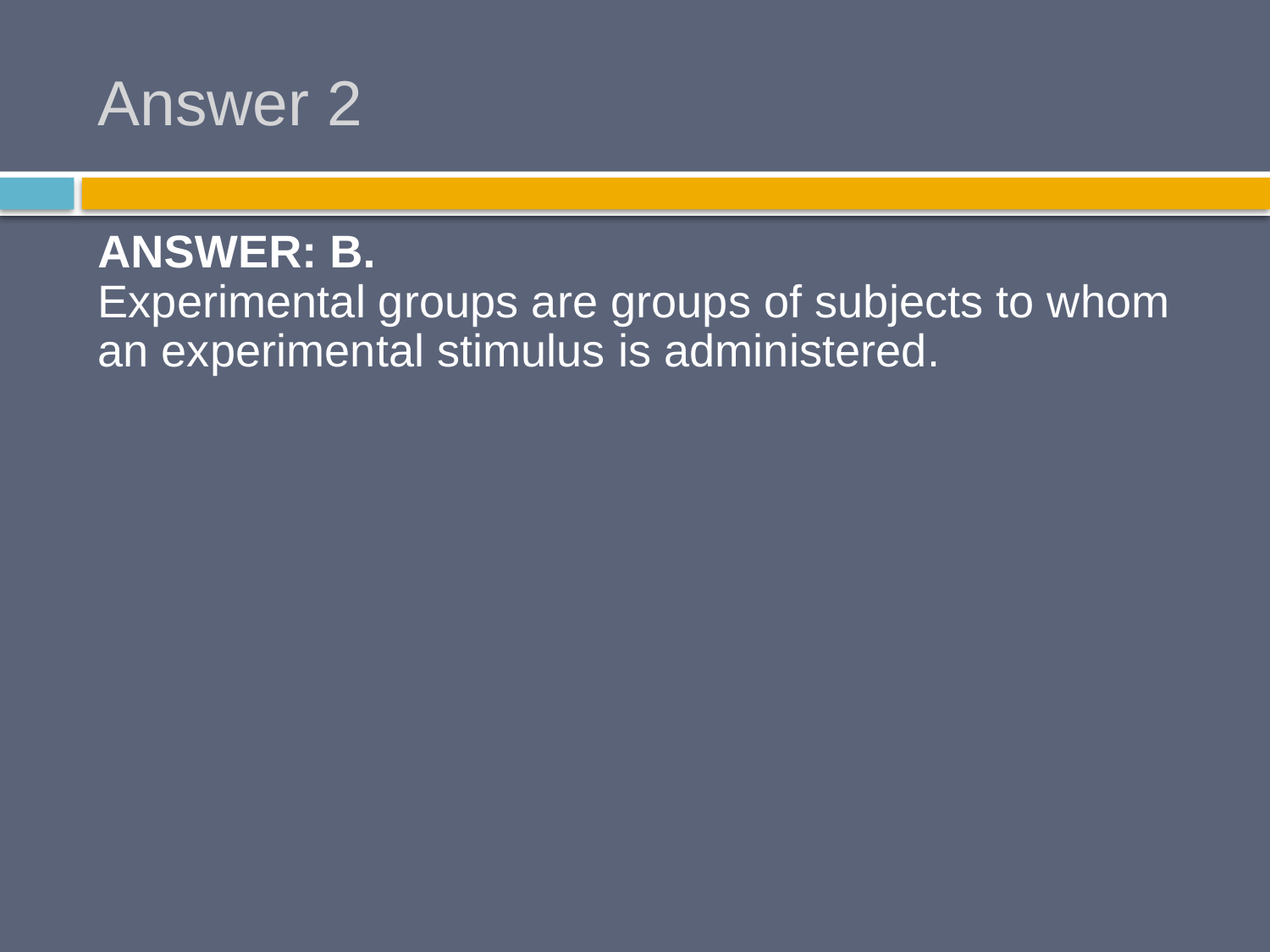

# Answer 2
ANSWER: B.
Experimental groups are groups of subjects to whom
an experimental stimulus is administered.